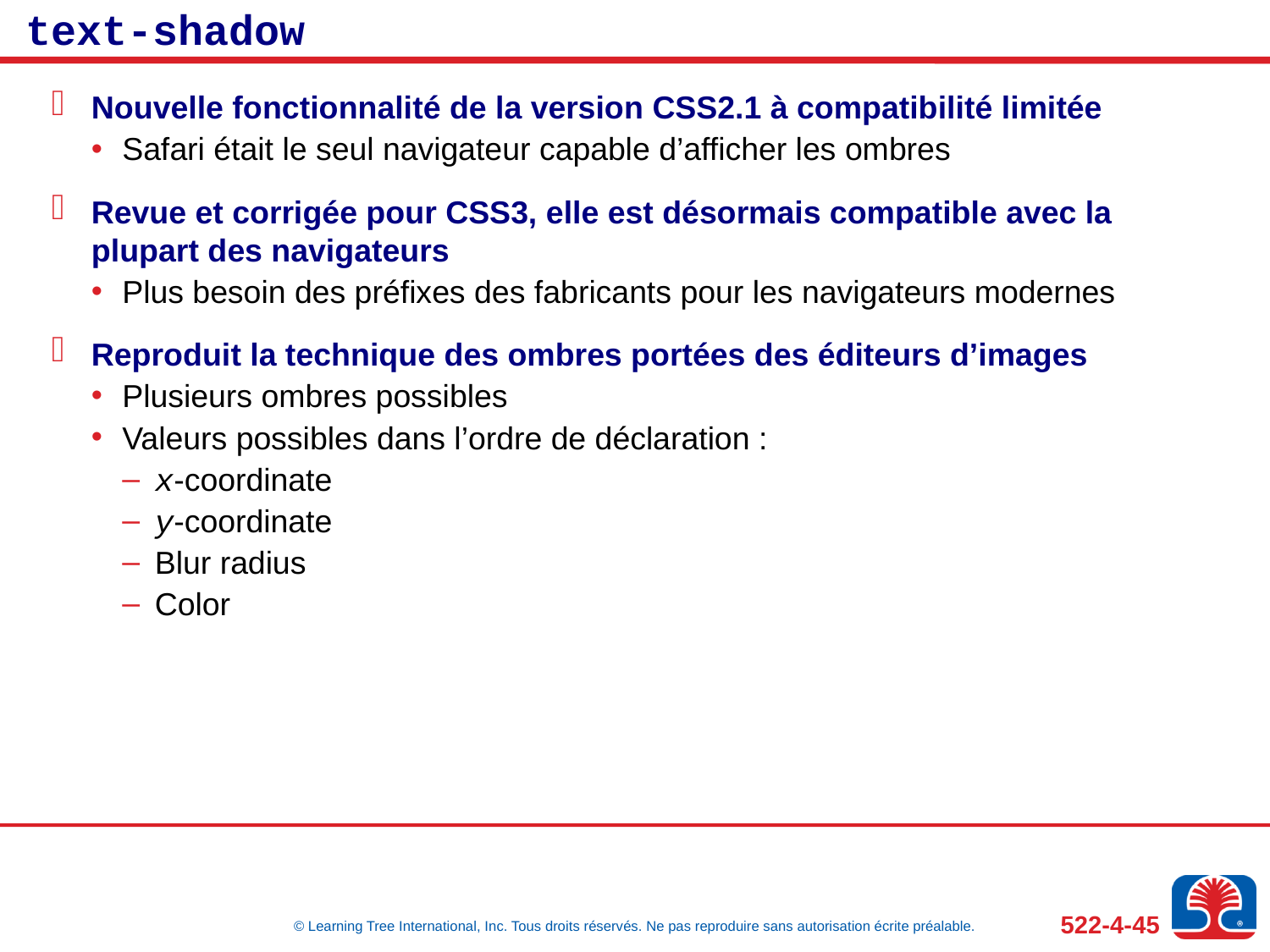

# text-shadow

Nouvelle fonctionnalité de la version CSS2.1 à compatibilité limitée
Safari était le seul navigateur capable d’afficher les ombres
Revue et corrigée pour CSS3, elle est désormais compatible avec la plupart des navigateurs
Plus besoin des préfixes des fabricants pour les navigateurs modernes
Reproduit la technique des ombres portées des éditeurs d’images
Plusieurs ombres possibles
Valeurs possibles dans l’ordre de déclaration :
x-coordinate
y-coordinate
Blur radius
Color